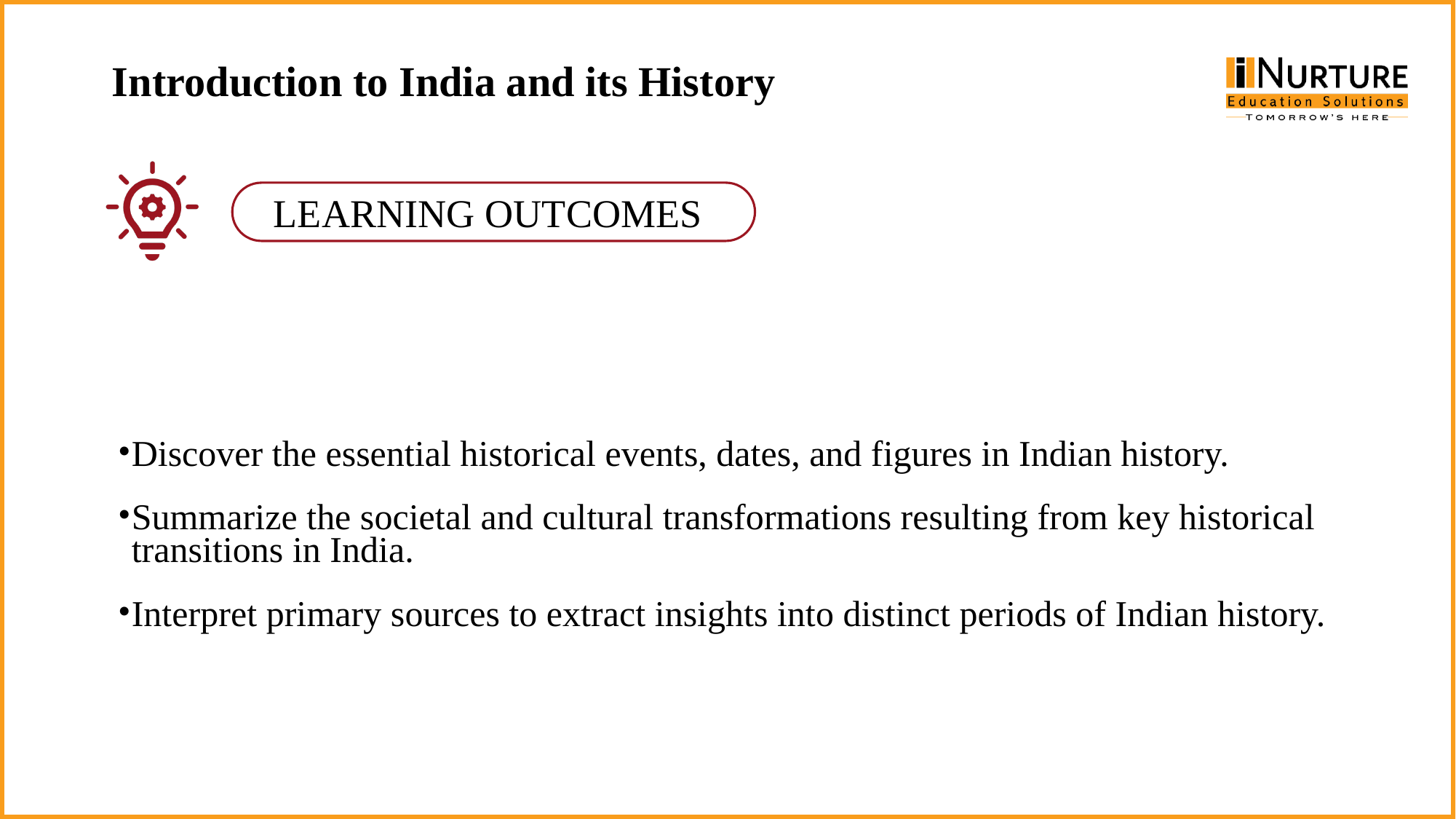

Introduction to India and its History

Discover the essential historical events, dates, and figures in Indian history.

Summarize the societal and cultural transformations resulting from key historical transitions in India.

Interpret primary sources to extract insights into distinct periods of Indian history.